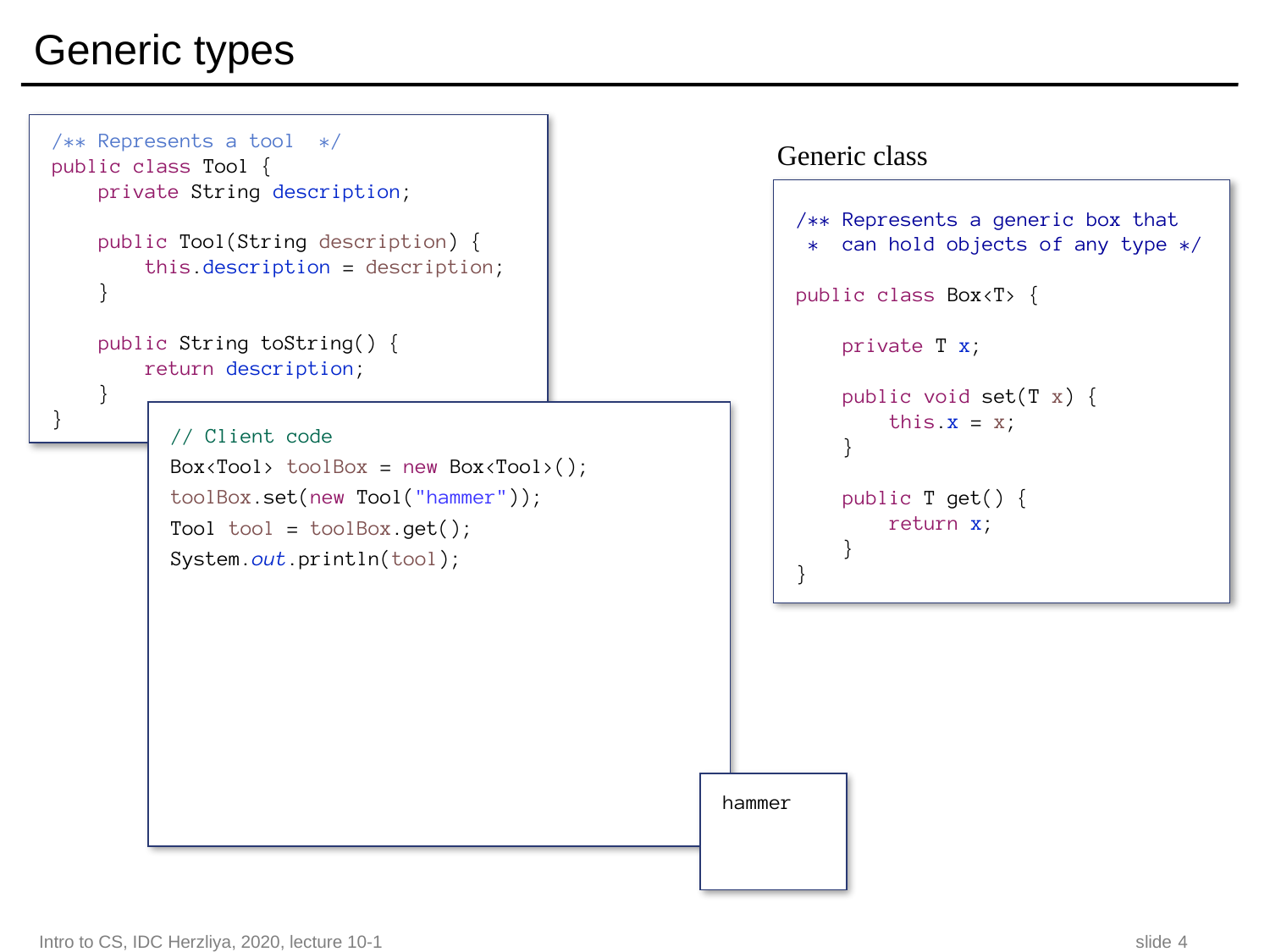

# Generic types
/** Represents a tool  */
public class Tool {
    private String description;

    public Tool(String description) {
        this.description = description;
    }

    public String toString() {
        return description;
    }
}
Generic class
/** Represents a generic box that
 *  can hold objects of any type */

public class Box<T> {

    private T x;

    public void set(T x) {
        this.x = x;
    }

    public T get() {
        return x;
    }
}
// Client code
Box<Tool> toolBox = new Box<Tool>();
toolBox.set(new Tool("hammer"));
Tool tool = toolBox.get();
System.out.println(tool);

hammer